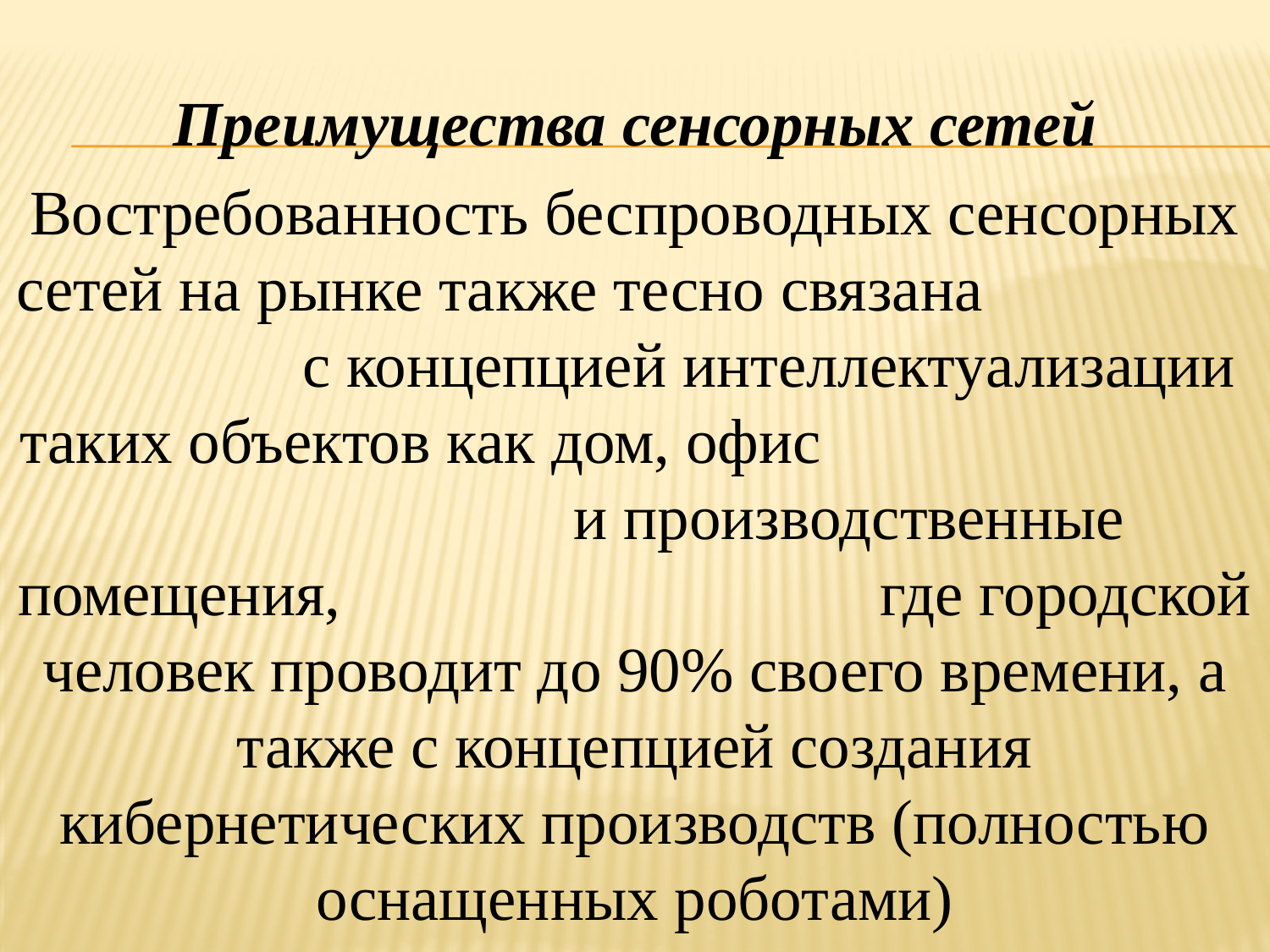

Преимущества сенсорных сетей
Востребованность беспроводных сенсорных сетей на рынке также тесно связана                                   с концепцией интеллектуализации таких объектов как дом, офис                                                       и производственные помещения,                                  где городской человек проводит до 90% своего времени, а также с концепцией создания кибернетических производств (полностью оснащенных роботами)